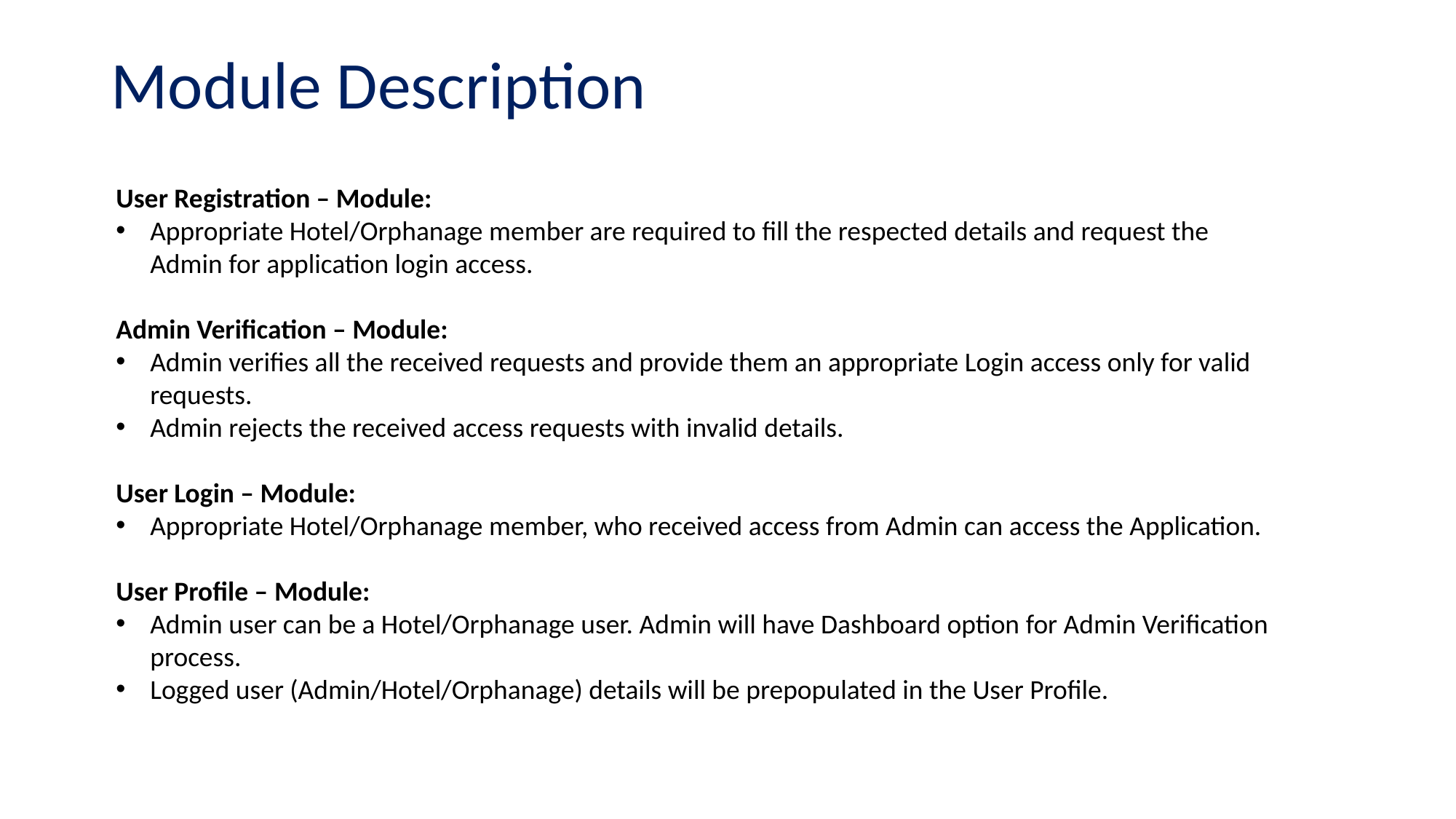

# Module Description
User Registration – Module:
Appropriate Hotel/Orphanage member are required to fill the respected details and request the Admin for application login access.

Admin Verification – Module:
Admin verifies all the received requests and provide them an appropriate Login access only for valid requests.
Admin rejects the received access requests with invalid details.

User Login – Module:
Appropriate Hotel/Orphanage member, who received access from Admin can access the Application.

User Profile – Module:
Admin user can be a Hotel/Orphanage user. Admin will have Dashboard option for Admin Verification process.
Logged user (Admin/Hotel/Orphanage) details will be prepopulated in the User Profile.